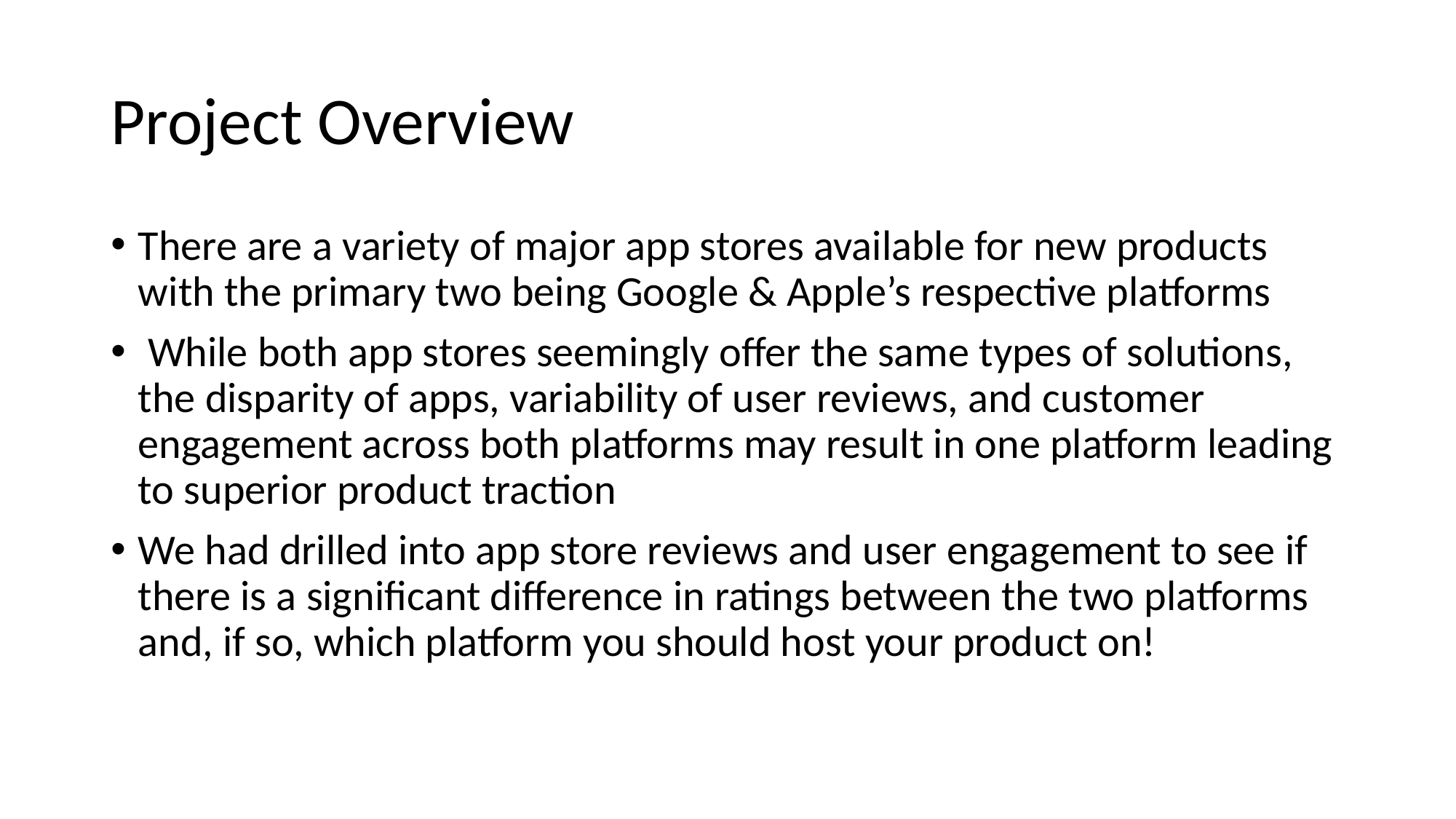

# Project Overview
There are a variety of major app stores available for new products with the primary two being Google & Apple’s respective platforms
 While both app stores seemingly offer the same types of solutions, the disparity of apps, variability of user reviews, and customer engagement across both platforms may result in one platform leading to superior product traction
We had drilled into app store reviews and user engagement to see if there is a significant difference in ratings between the two platforms and, if so, which platform you should host your product on!